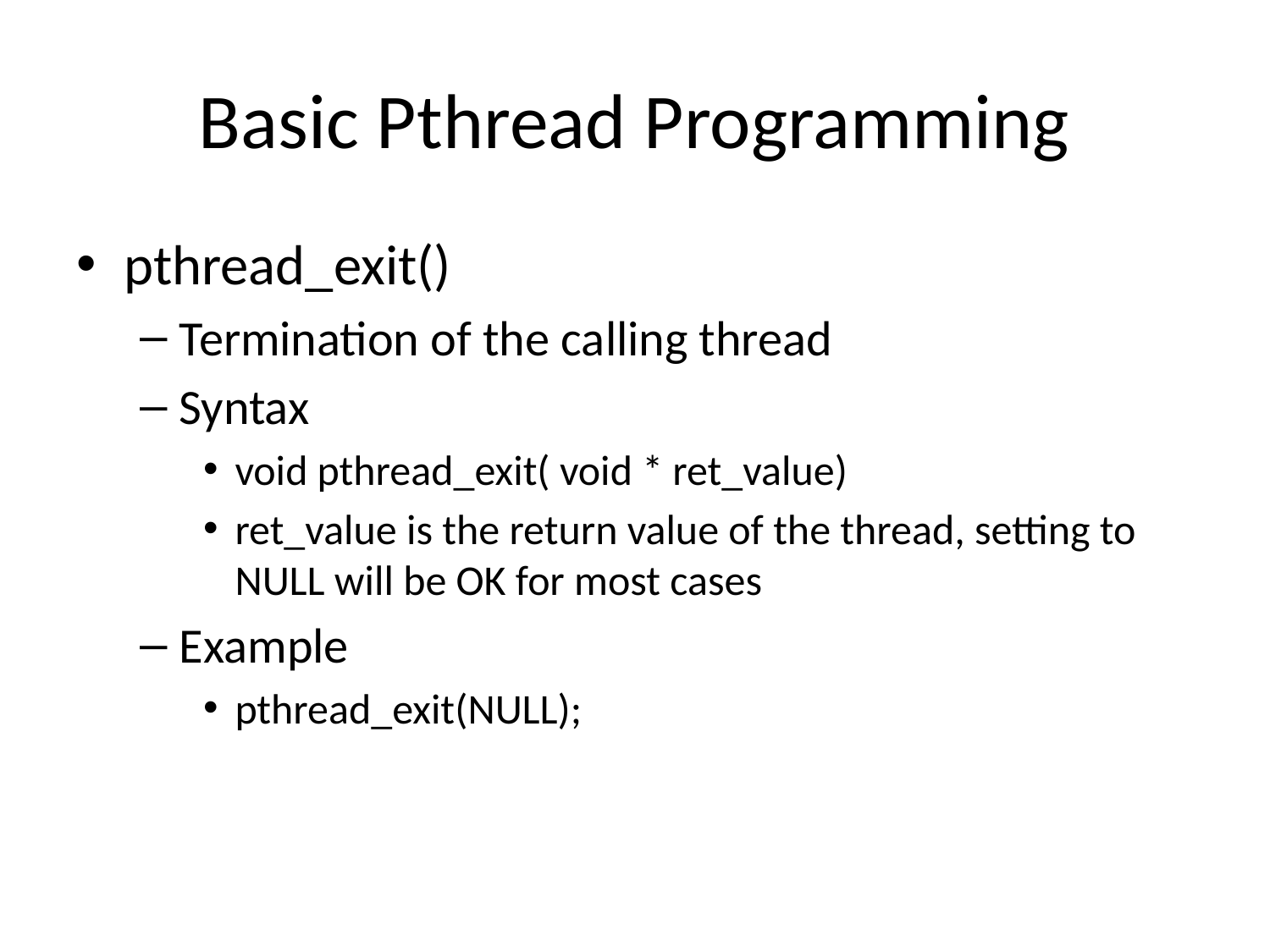

# Basic Pthread Programming
pthread_exit()
Termination of the calling thread
Syntax
void pthread_exit( void * ret_value)
ret_value is the return value of the thread, setting to NULL will be OK for most cases
Example
pthread_exit(NULL);